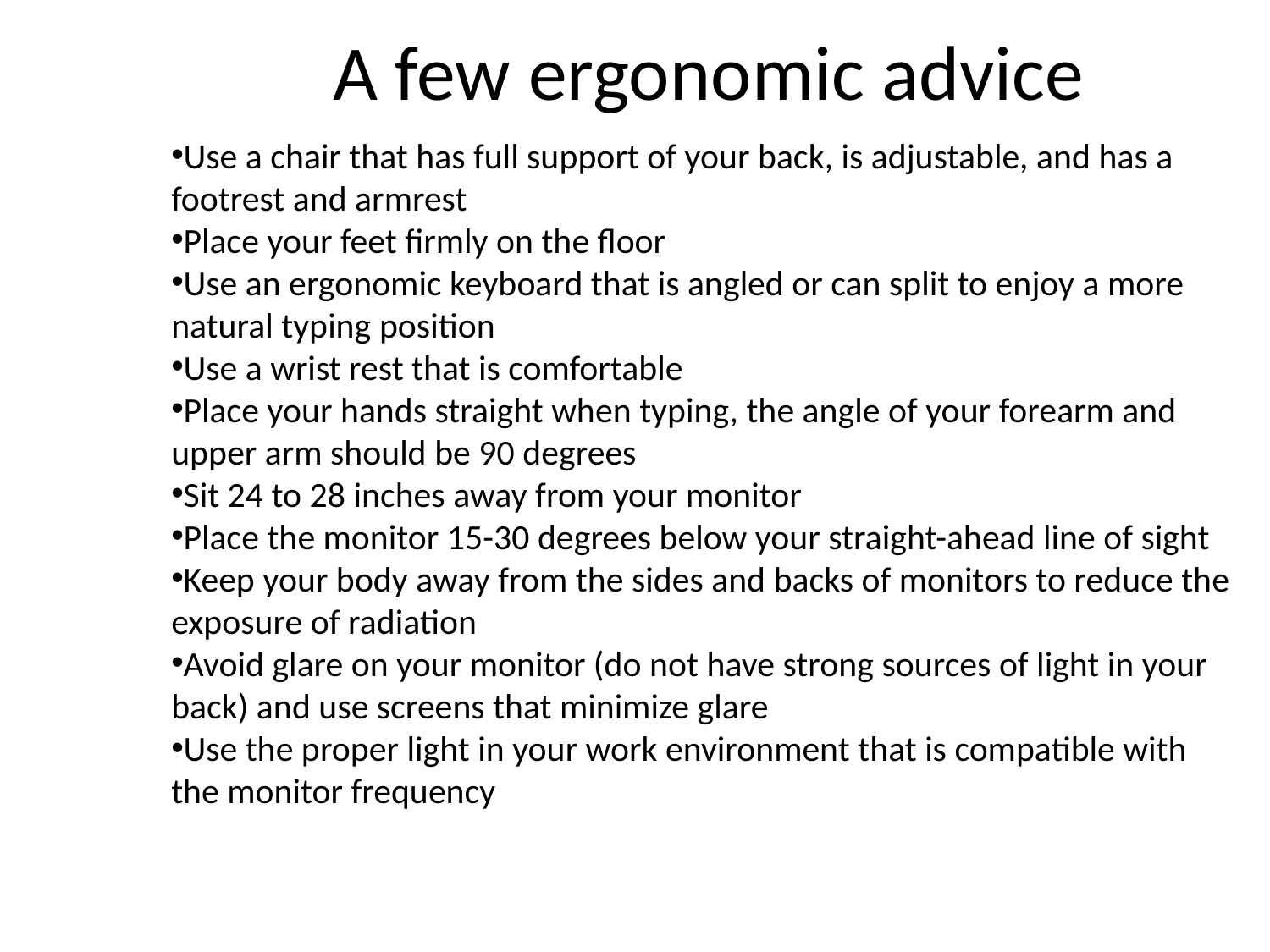

A few ergonomic advice
Use a chair that has full support of your back, is adjustable, and has a footrest and armrest
Place your feet firmly on the floor
Use an ergonomic keyboard that is angled or can split to enjoy a more natural typing position
Use a wrist rest that is comfortable
Place your hands straight when typing, the angle of your forearm and upper arm should be 90 degrees
Sit 24 to 28 inches away from your monitor
Place the monitor 15-30 degrees below your straight-ahead line of sight
Keep your body away from the sides and backs of monitors to reduce the exposure of radiation
Avoid glare on your monitor (do not have strong sources of light in your back) and use screens that minimize glare
Use the proper light in your work environment that is compatible with the monitor frequency